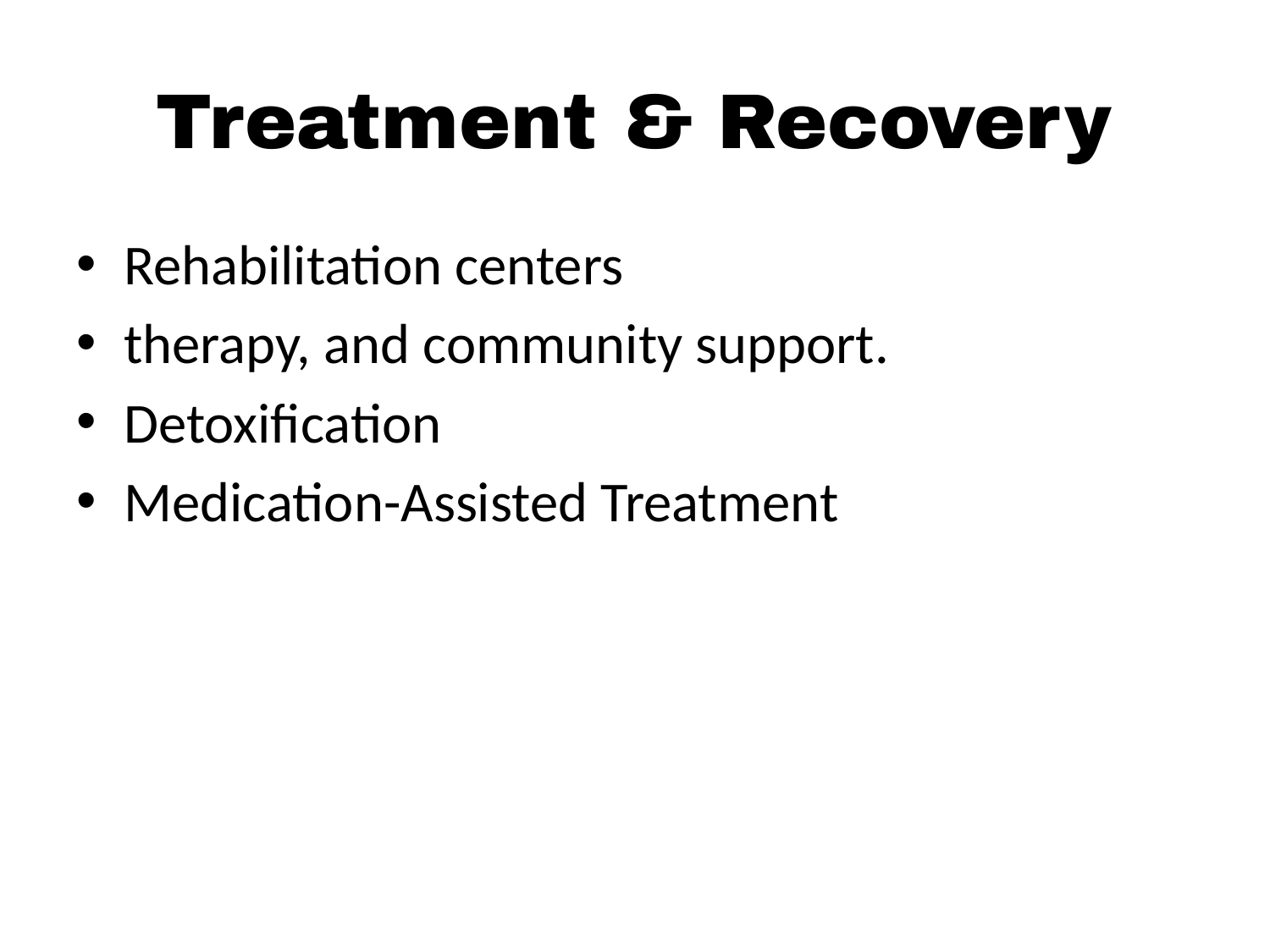

# Treatment & Recovery
Rehabilitation centers
therapy, and community support.
Detoxification
Medication-Assisted Treatment